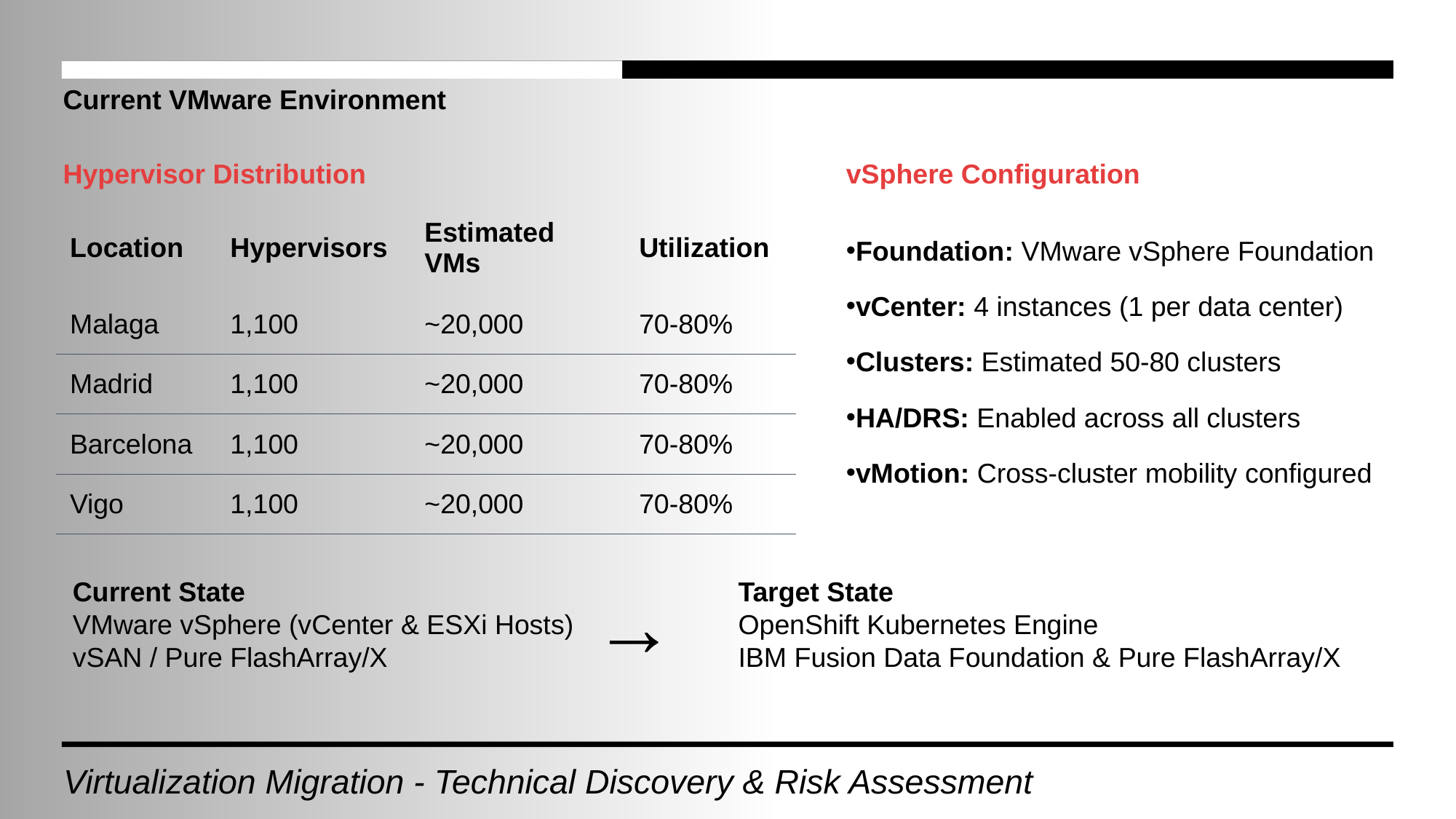

Current VMware Environment
Hypervisor Distribution
vSphere Configuration

Foundation: VMware vSphere Foundation
vCenter: 4 instances (1 per data center)
Clusters: Estimated 50-80 clusters
HA/DRS: Enabled across all clusters
vMotion: Cross-cluster mobility configured
| Location | Hypervisors | Estimated VMs | Utilization |
| --- | --- | --- | --- |
| Malaga | 1,100 | ~20,000 | 70-80% |
| Madrid | 1,100 | ~20,000 | 70-80% |
| Barcelona | 1,100 | ~20,000 | 70-80% |
| Vigo | 1,100 | ~20,000 | 70-80% |
Current State
VMware vSphere (vCenter & ESXi Hosts)
vSAN / Pure FlashArray/X

→
Target State
OpenShift Kubernetes Engine
IBM Fusion Data Foundation & Pure FlashArray/X
Virtualization Migration - Technical Discovery & Risk Assessment